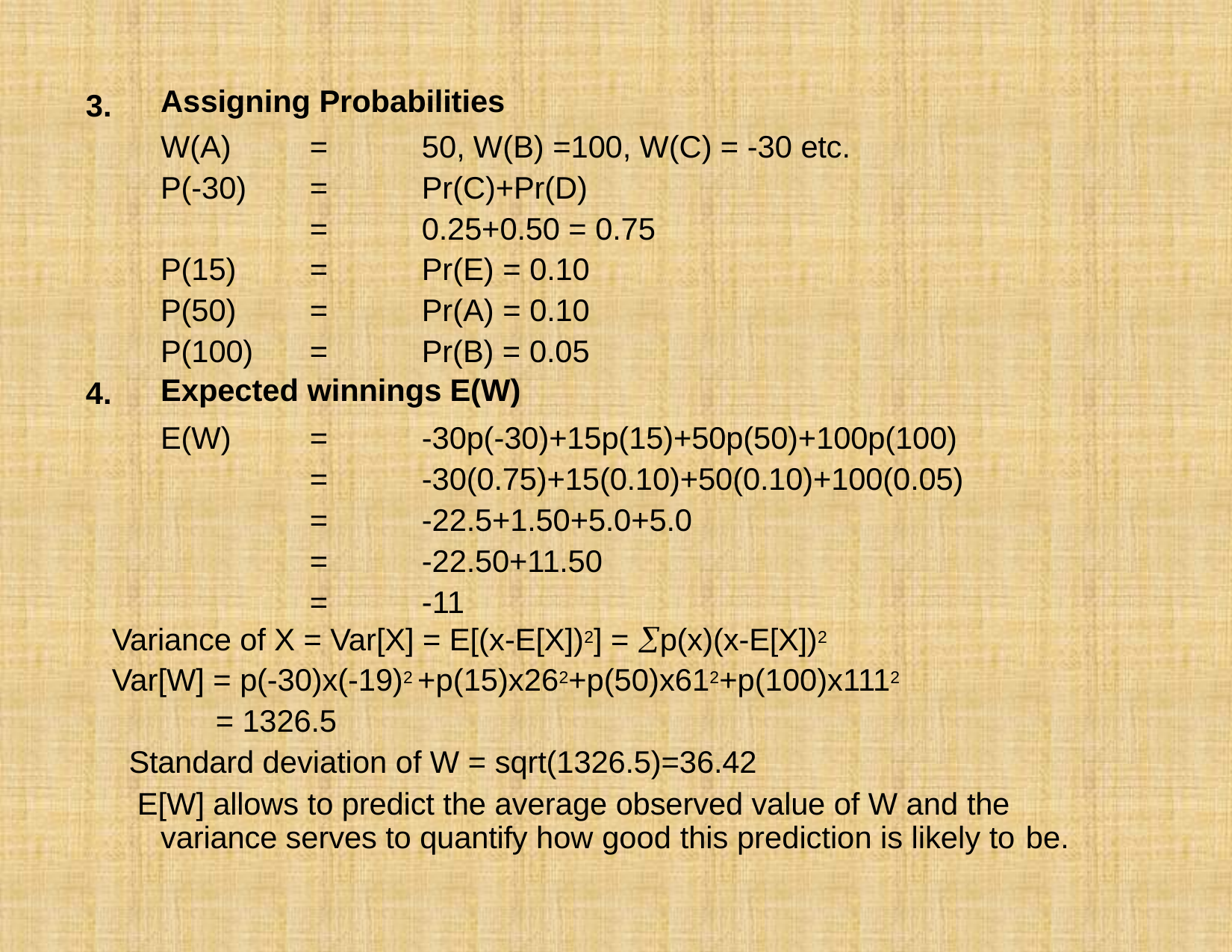

| Assigning Probabilities |  |  |
| --- | --- | --- |
| W(A) | = | 50, W(B) =100, W(C) = -30 etc. |
| P(-30) | = | Pr(C)+Pr(D) |
|  | = | 0.25+0.50 = 0.75 |
| P(15) | = | Pr(E) = 0.10 |
| P(50) | = | Pr(A) = 0.10 |
| P(100) | = | Pr(B) = 0.05 |
| Expected winnings E(W) |  |  |
| E(W) | = | -30p(-30)+15p(15)+50p(50)+100p(100) |
|  | = | -30(0.75)+15(0.10)+50(0.10)+100(0.05) |
|  | = | -22.5+1.50+5.0+5.0 |
|  | = | -22.50+11.50 |
|  | = | -11 |
3.
4.
Variance of X = Var[X] = E[(x-E[X])2] = ∑p(x)(x-E[X])2
Var[W] = p(-30)x(-19)2 +p(15)x262+p(50)x612+p(100)x1112
= 1326.5
Standard deviation of W = sqrt(1326.5)=36.42
E[W] allows to predict the average observed value of W and the  variance serves to quantify how good this prediction is likely to be.